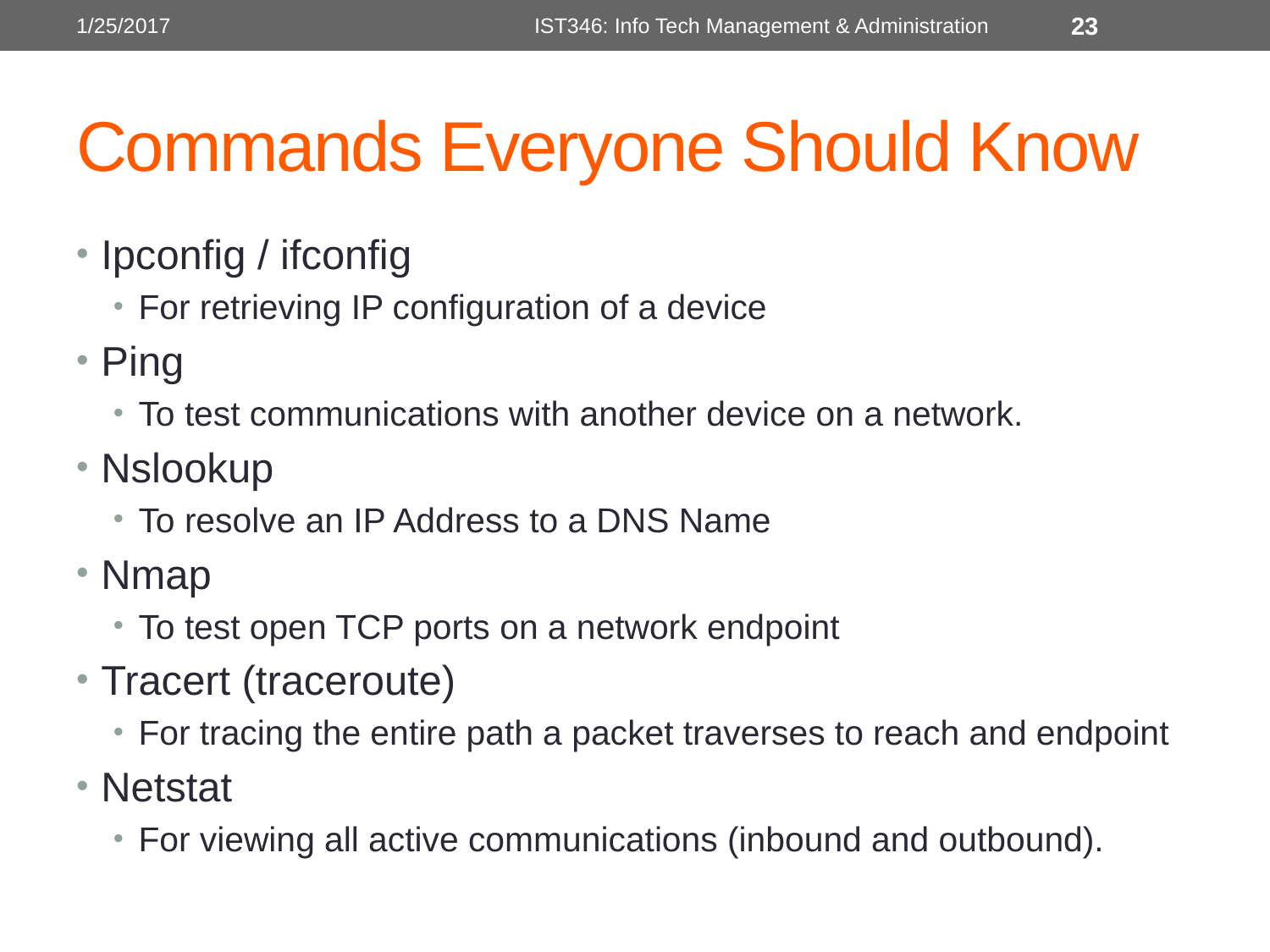

1/25/2017
IST346: Info Tech Management & Administration
23
# Commands Everyone Should Know
Ipconfig / ifconfig
For retrieving IP configuration of a device
Ping
To test communications with another device on a network.
Nslookup
To resolve an IP Address to a DNS Name
Nmap
To test open TCP ports on a network endpoint
Tracert (traceroute)
For tracing the entire path a packet traverses to reach and endpoint
Netstat
For viewing all active communications (inbound and outbound).